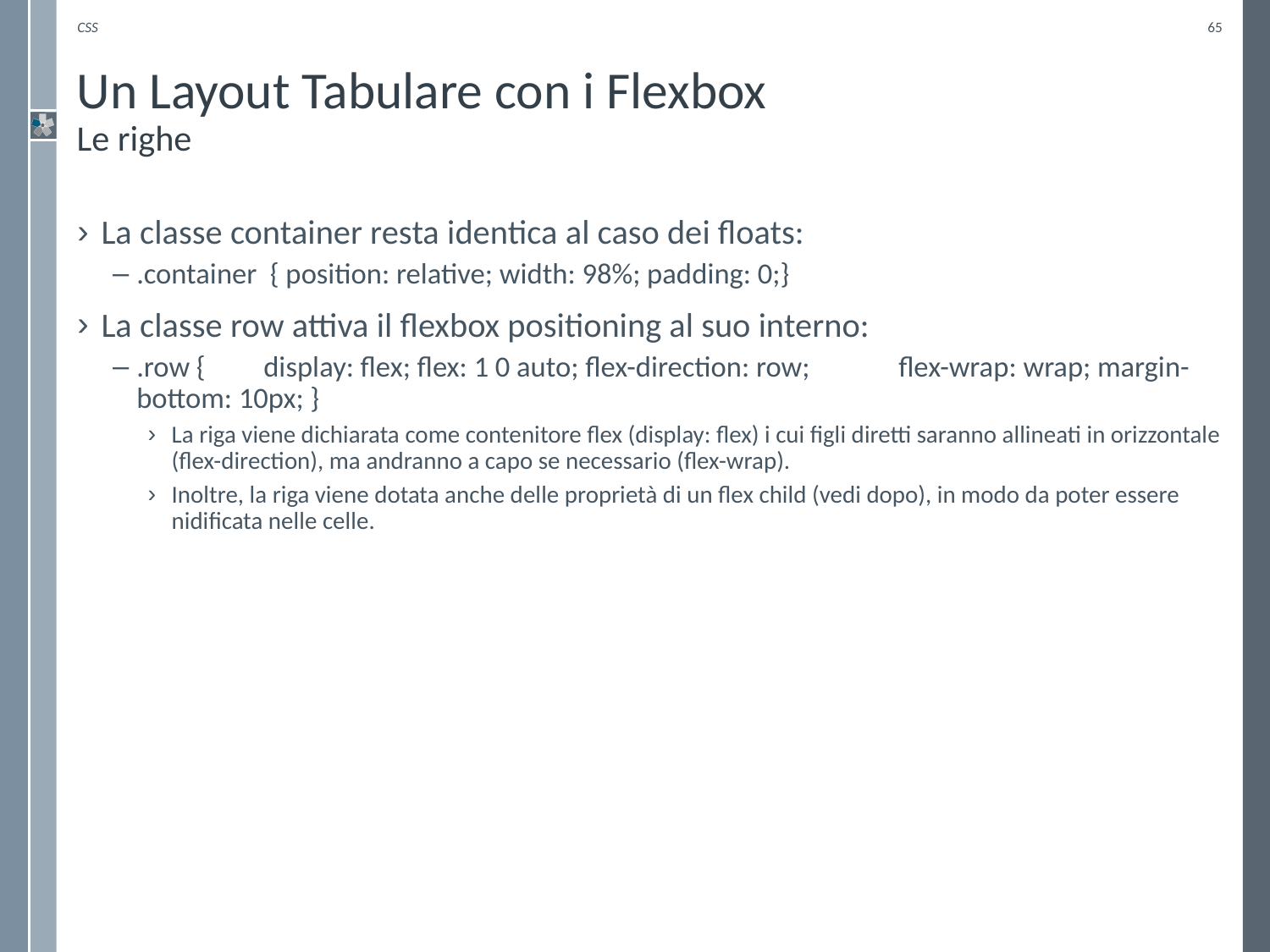

CSS
65
# Un Layout Tabulare con i Flexbox Le righe
La classe container resta identica al caso dei floats:
.container  { position: relative; width: 98%; padding: 0;}
La classe row attiva il flexbox positioning al suo interno:
.row { 	display: flex; flex: 1 0 auto; flex-direction: row; 	flex-wrap: wrap; margin-bottom: 10px; }
La riga viene dichiarata come contenitore flex (display: flex) i cui figli diretti saranno allineati in orizzontale (flex-direction), ma andranno a capo se necessario (flex-wrap).
Inoltre, la riga viene dotata anche delle proprietà di un flex child (vedi dopo), in modo da poter essere nidificata nelle celle.